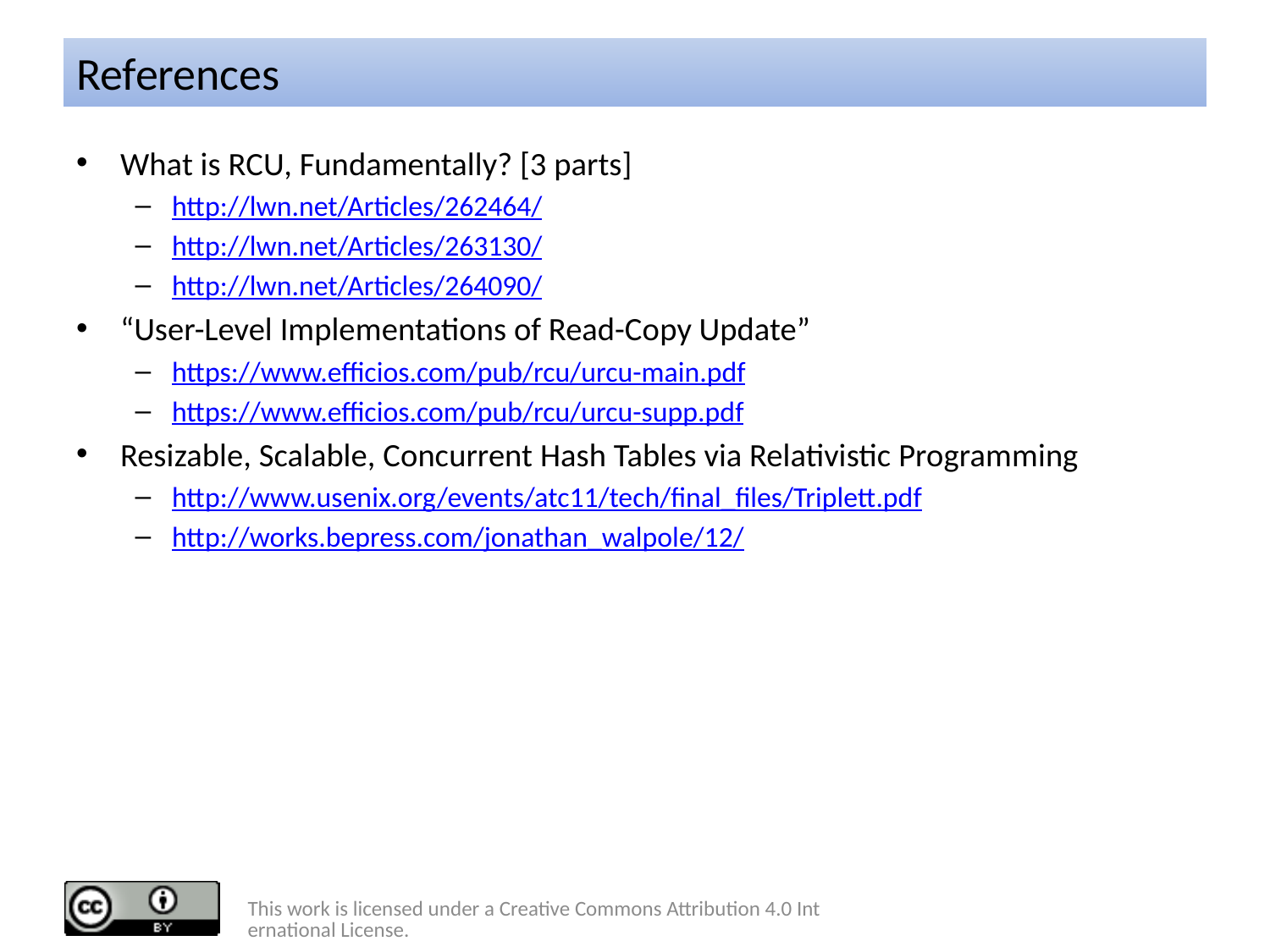

# References
What is RCU, Fundamentally? [3 parts]
http://lwn.net/Articles/262464/
http://lwn.net/Articles/263130/
http://lwn.net/Articles/264090/
“User-Level Implementations of Read-Copy Update”
https://www.efficios.com/pub/rcu/urcu-main.pdf
https://www.efficios.com/pub/rcu/urcu-supp.pdf
Resizable, Scalable, Concurrent Hash Tables via Relativistic Programming
http://www.usenix.org/events/atc11/tech/final_files/Triplett.pdf
http://works.bepress.com/jonathan_walpole/12/

This work is licensed under a Creative Commons Attribution 4.0 International License.